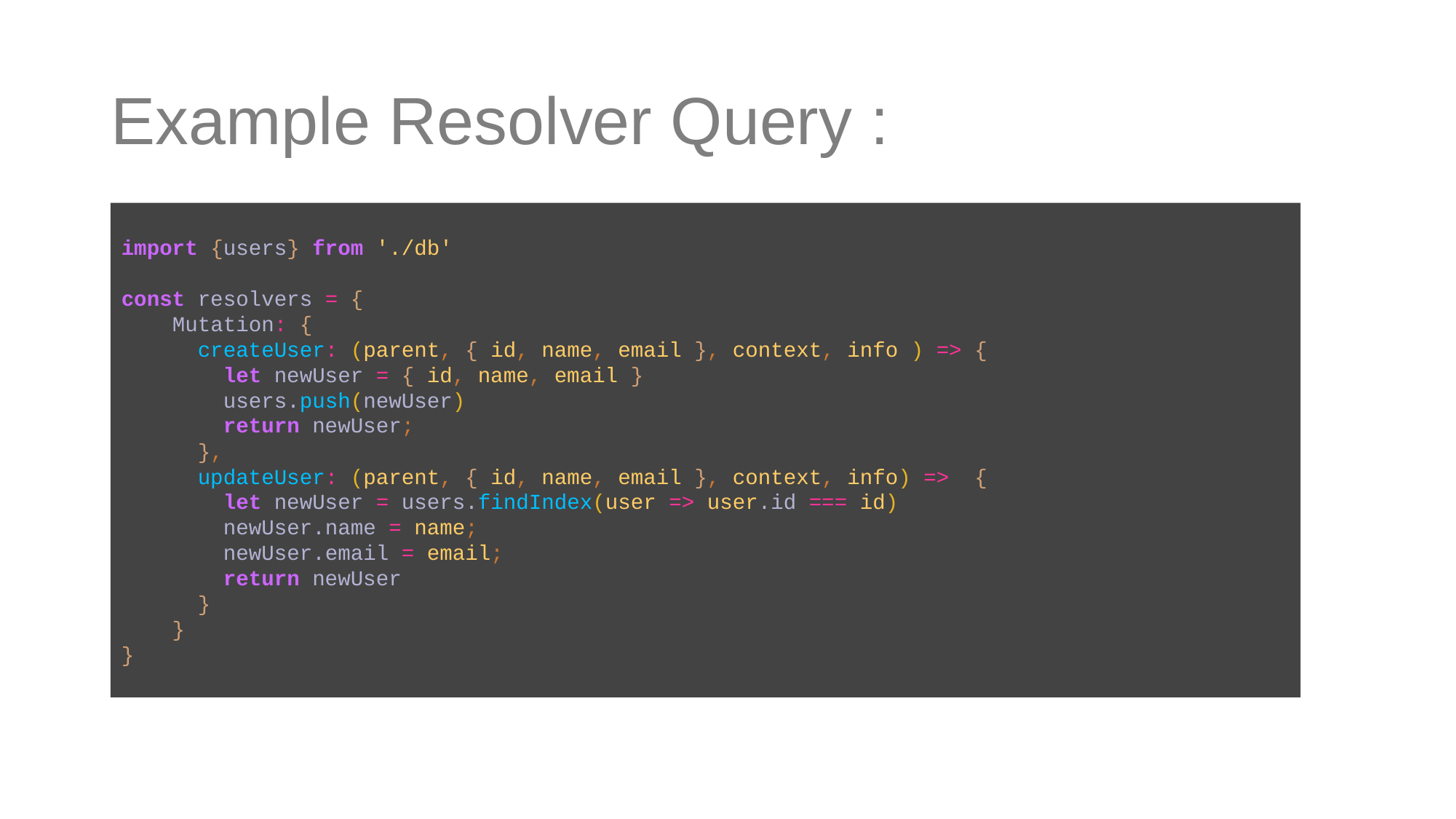

# Example Resolver Query :

import {users} from './db'
const resolvers = {
    Mutation: {
      createUser: (parent, { id, name, email }, context, info ) => {
        let newUser = { id, name, email }
        users.push(newUser)
        return newUser;
      },
      updateUser: (parent, { id, name, email }, context, info) =>  {
        let newUser = users.findIndex(user => user.id === id)
        newUser.name = name;
        newUser.email = email;
        return newUser
      }
    }
}